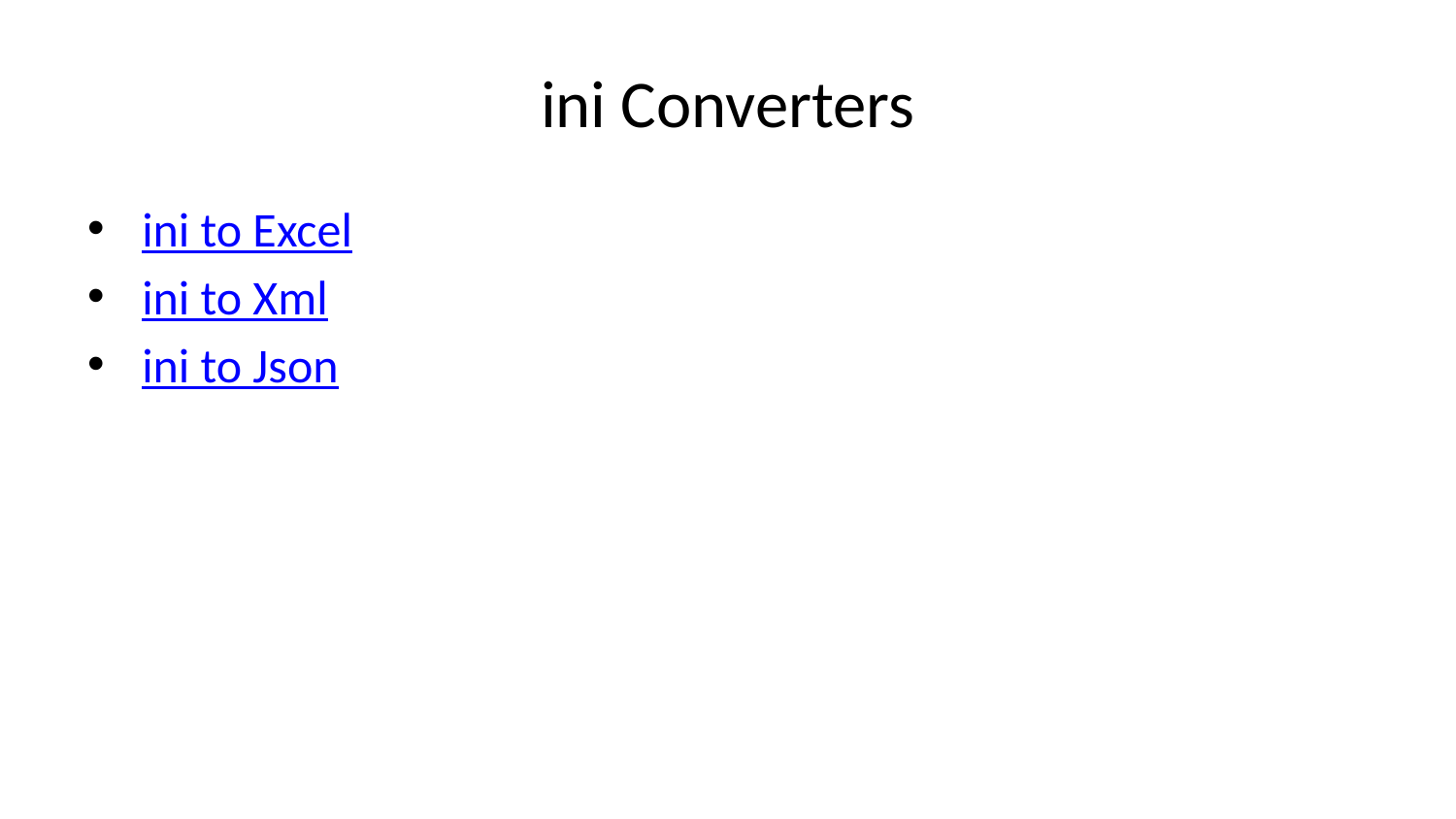

# ini Converters
ini to Excel
ini to Xml
ini to Json